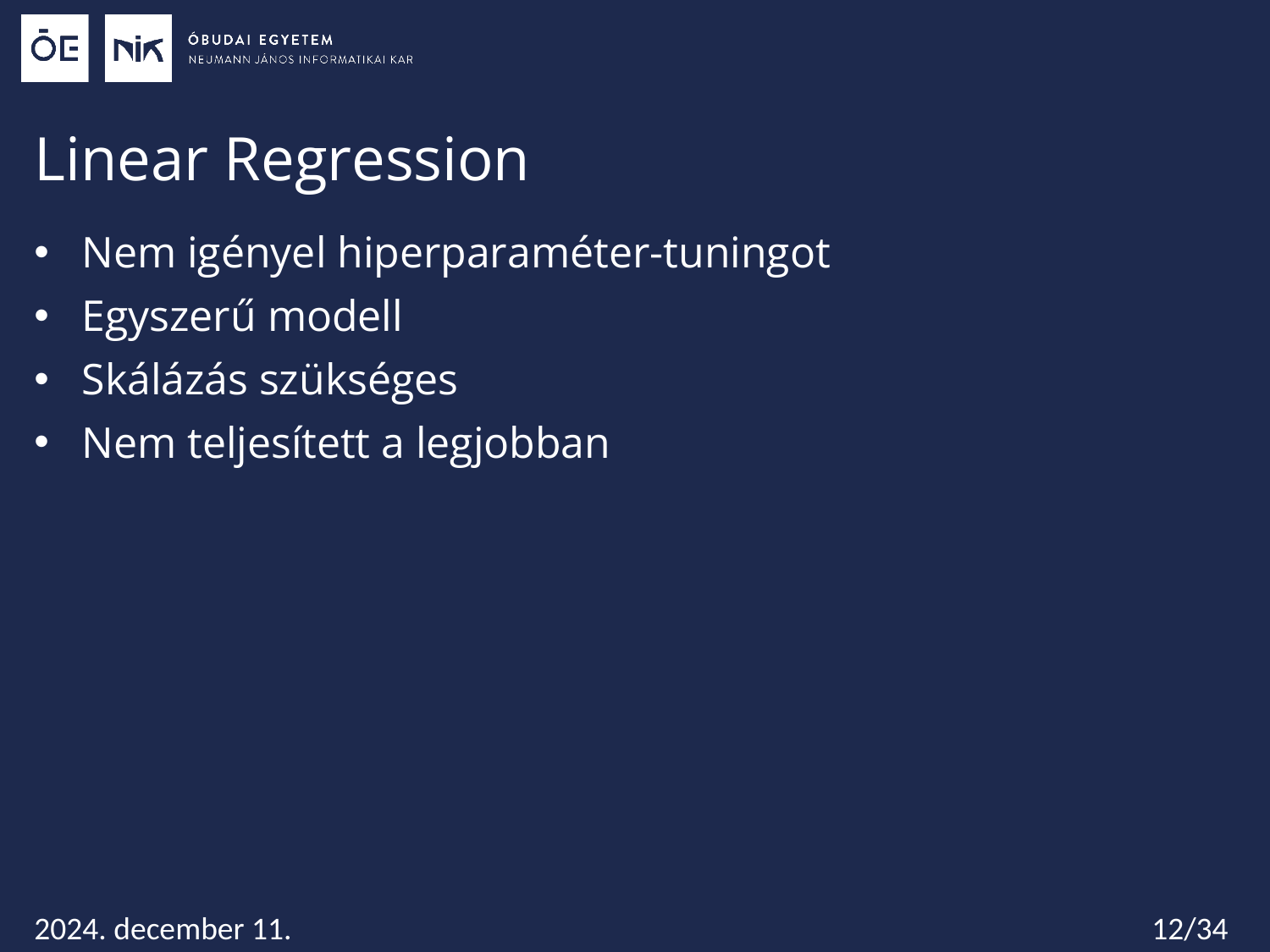

# Linear Regression
Nem igényel hiperparaméter-tuningot
Egyszerű modell
Skálázás szükséges
Nem teljesített a legjobban
12/34